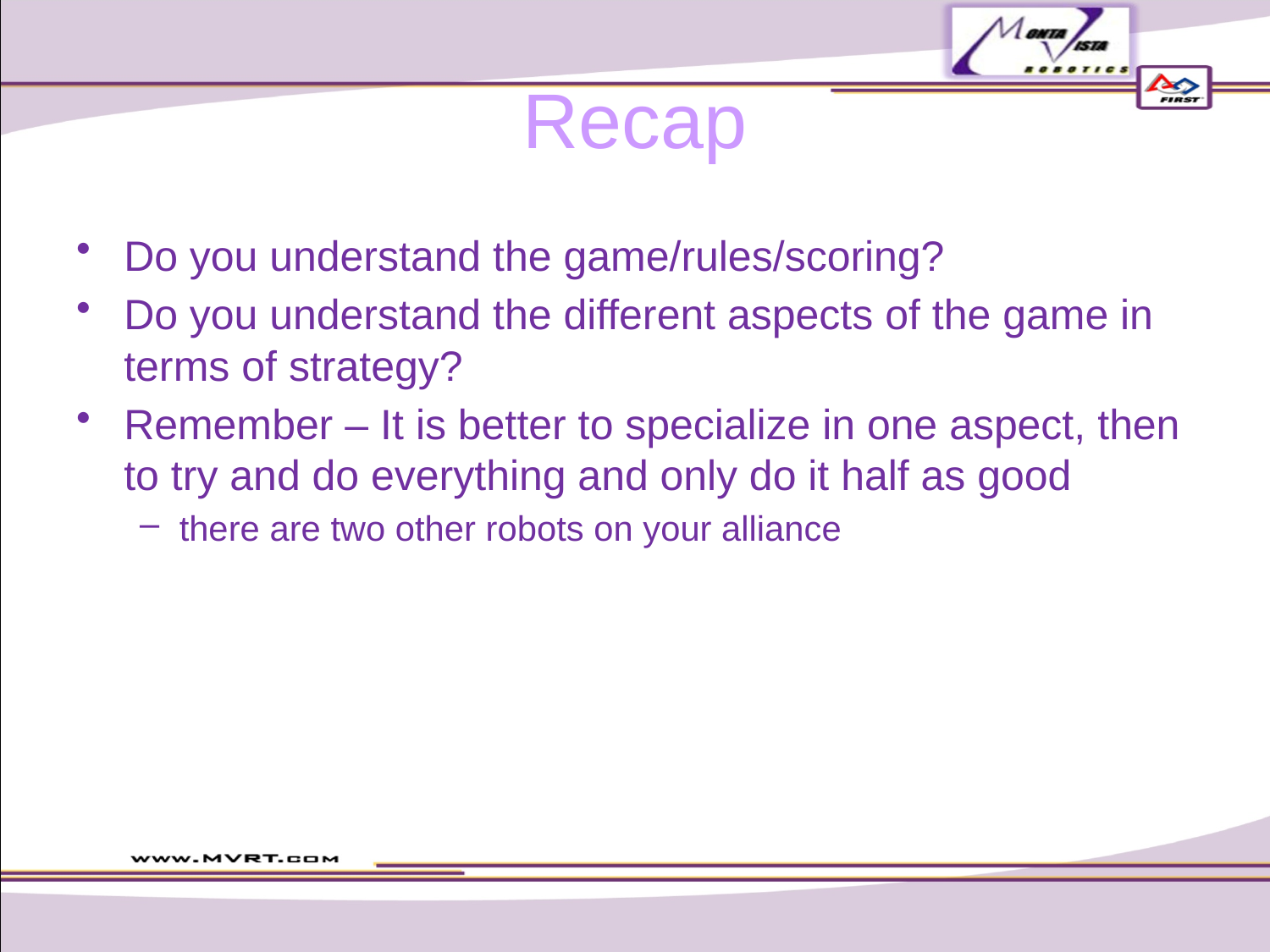

# Recap
Do you understand the game/rules/scoring?
Do you understand the different aspects of the game in terms of strategy?
Remember – It is better to specialize in one aspect, then to try and do everything and only do it half as good
there are two other robots on your alliance